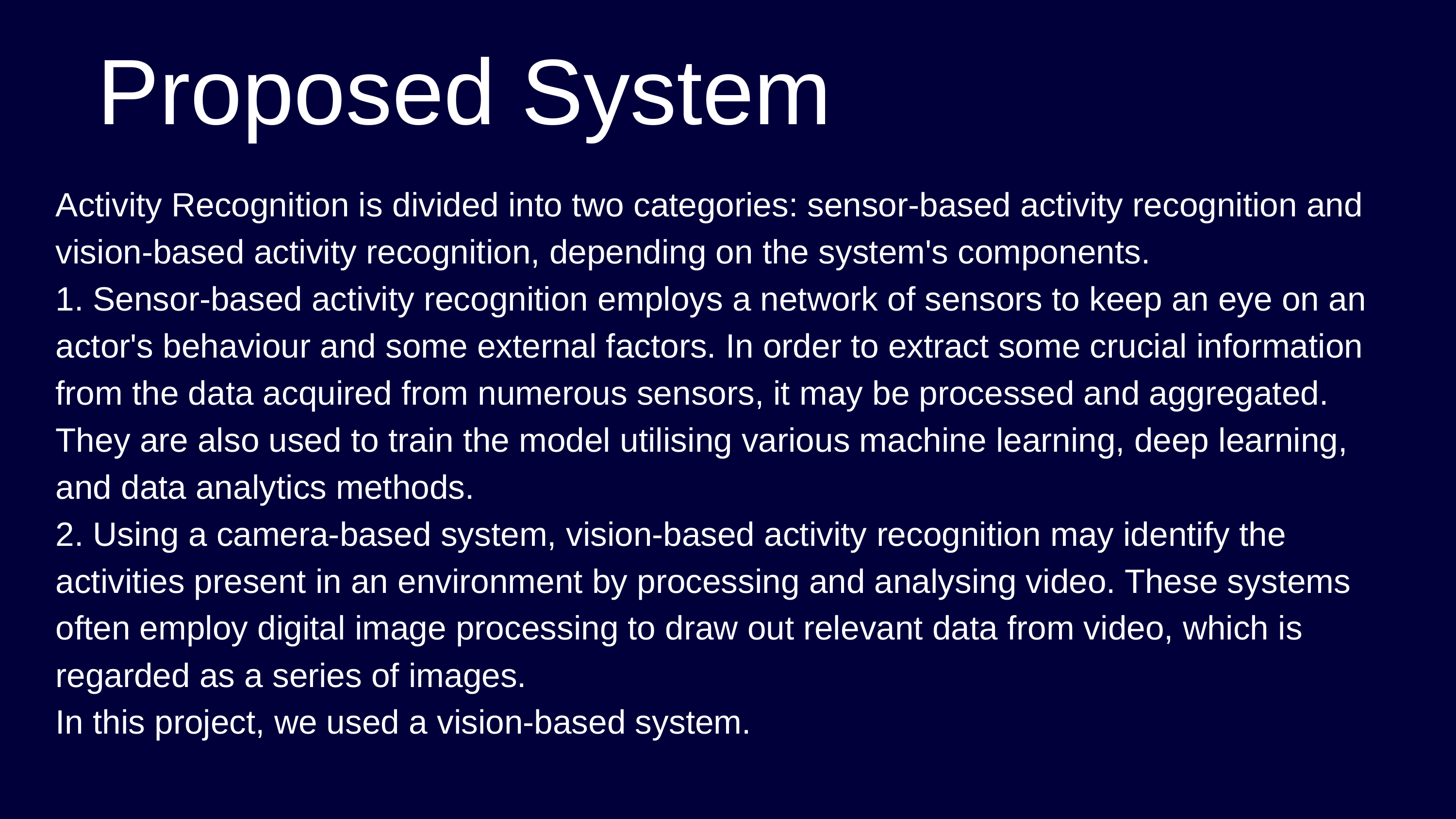

Proposed System
Activity Recognition is divided into two categories: sensor-based activity recognition and vision-based activity recognition, depending on the system's components.
1. Sensor-based activity recognition employs a network of sensors to keep an eye on an actor's behaviour and some external factors. In order to extract some crucial information from the data acquired from numerous sensors, it may be processed and aggregated. They are also used to train the model utilising various machine learning, deep learning, and data analytics methods.
2. Using a camera-based system, vision-based activity recognition may identify the activities present in an environment by processing and analysing video. These systems often employ digital image processing to draw out relevant data from video, which is regarded as a series of images.
In this project, we used a vision-based system.